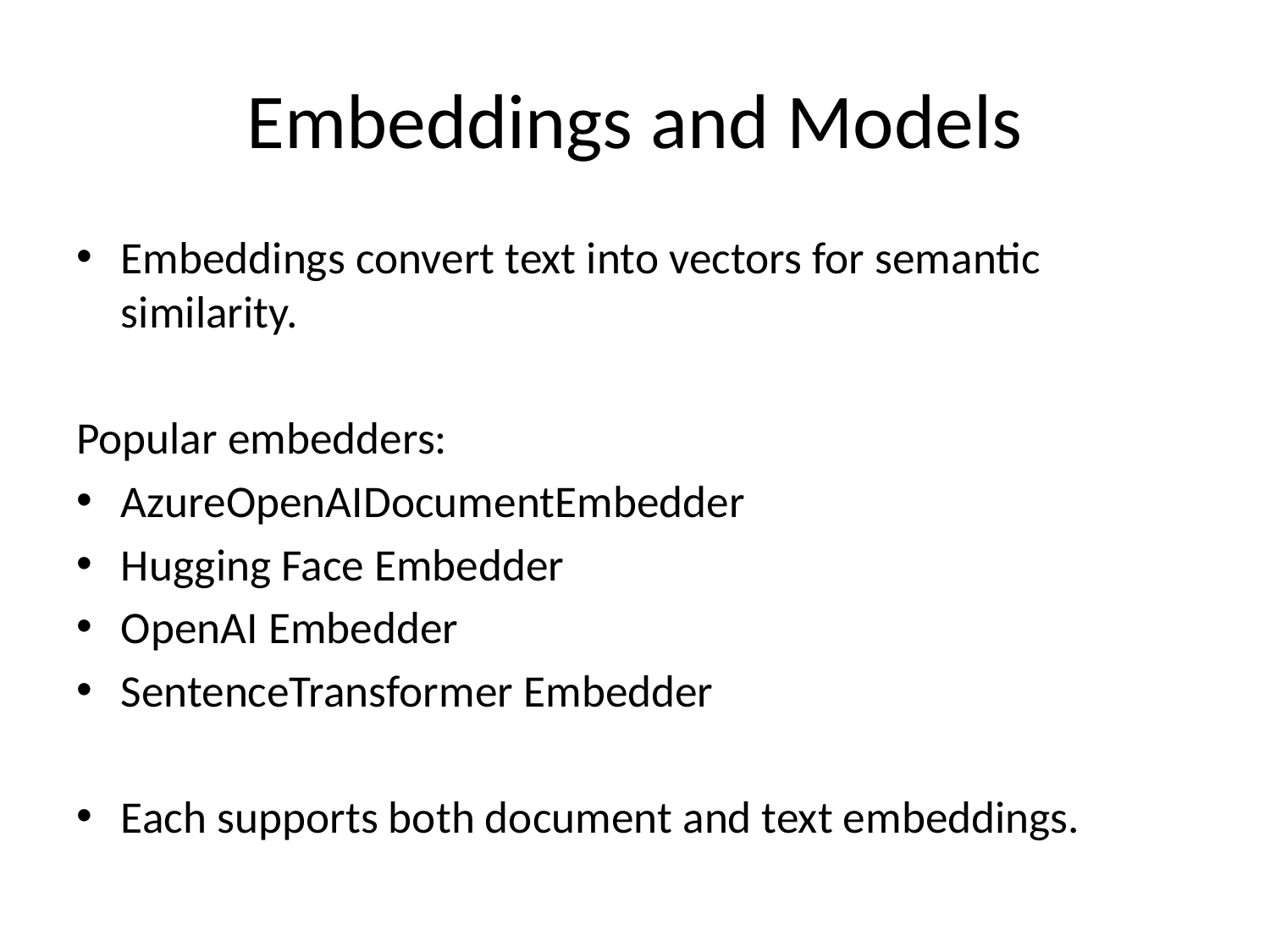

# Embeddings and Models
Embeddings convert text into vectors for semantic similarity.

Popular embedders:
AzureOpenAIDocumentEmbedder
Hugging Face Embedder
OpenAI Embedder
SentenceTransformer Embedder

Each supports both document and text embeddings.